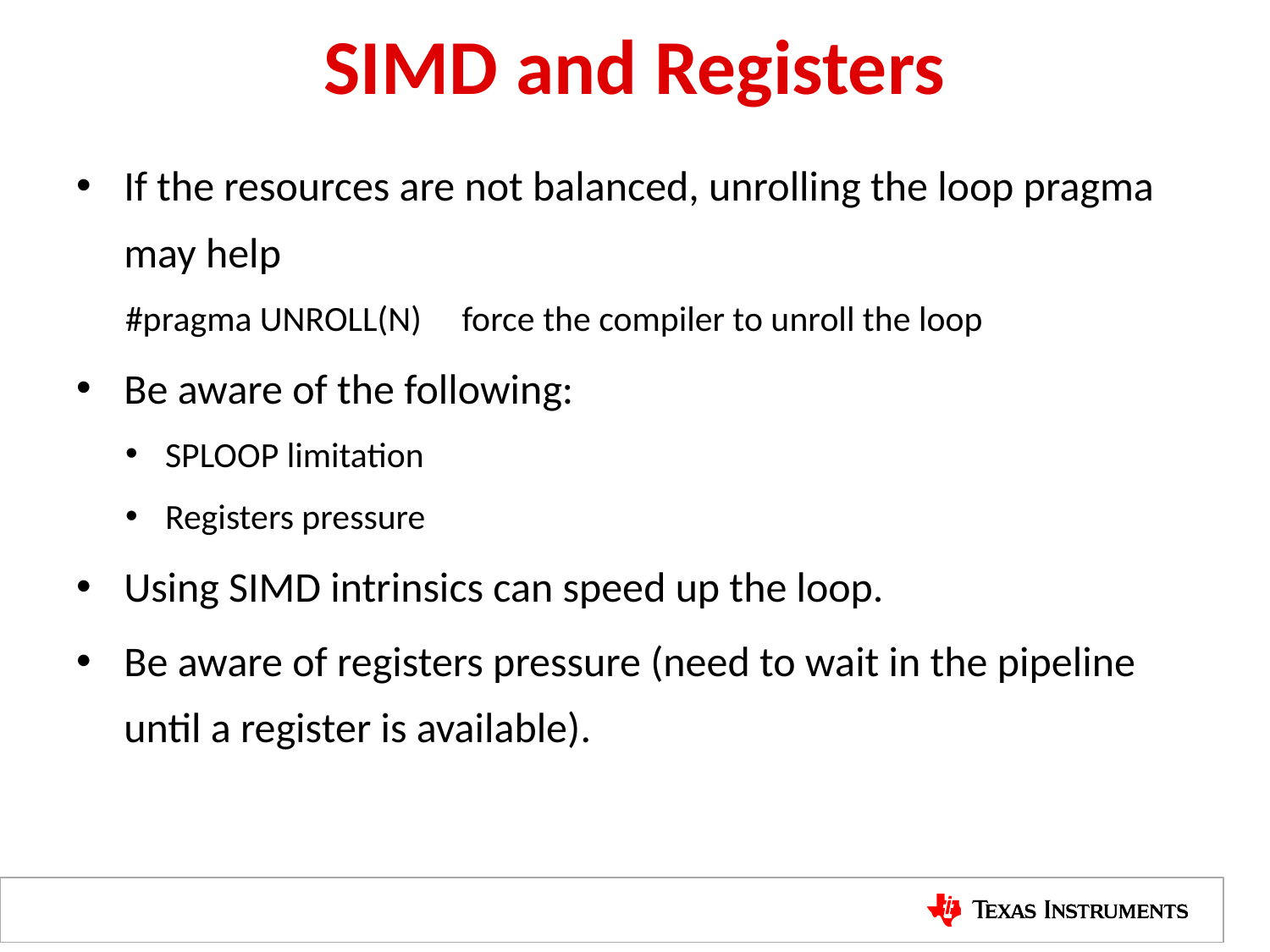

# SIMD and Registers
If the resources are not balanced, unrolling the loop pragma may help
#pragma UNROLL(N)     force the compiler to unroll the loop
Be aware of the following:
SPLOOP limitation
Registers pressure
Using SIMD intrinsics can speed up the loop.
Be aware of registers pressure (need to wait in the pipeline until a register is available).